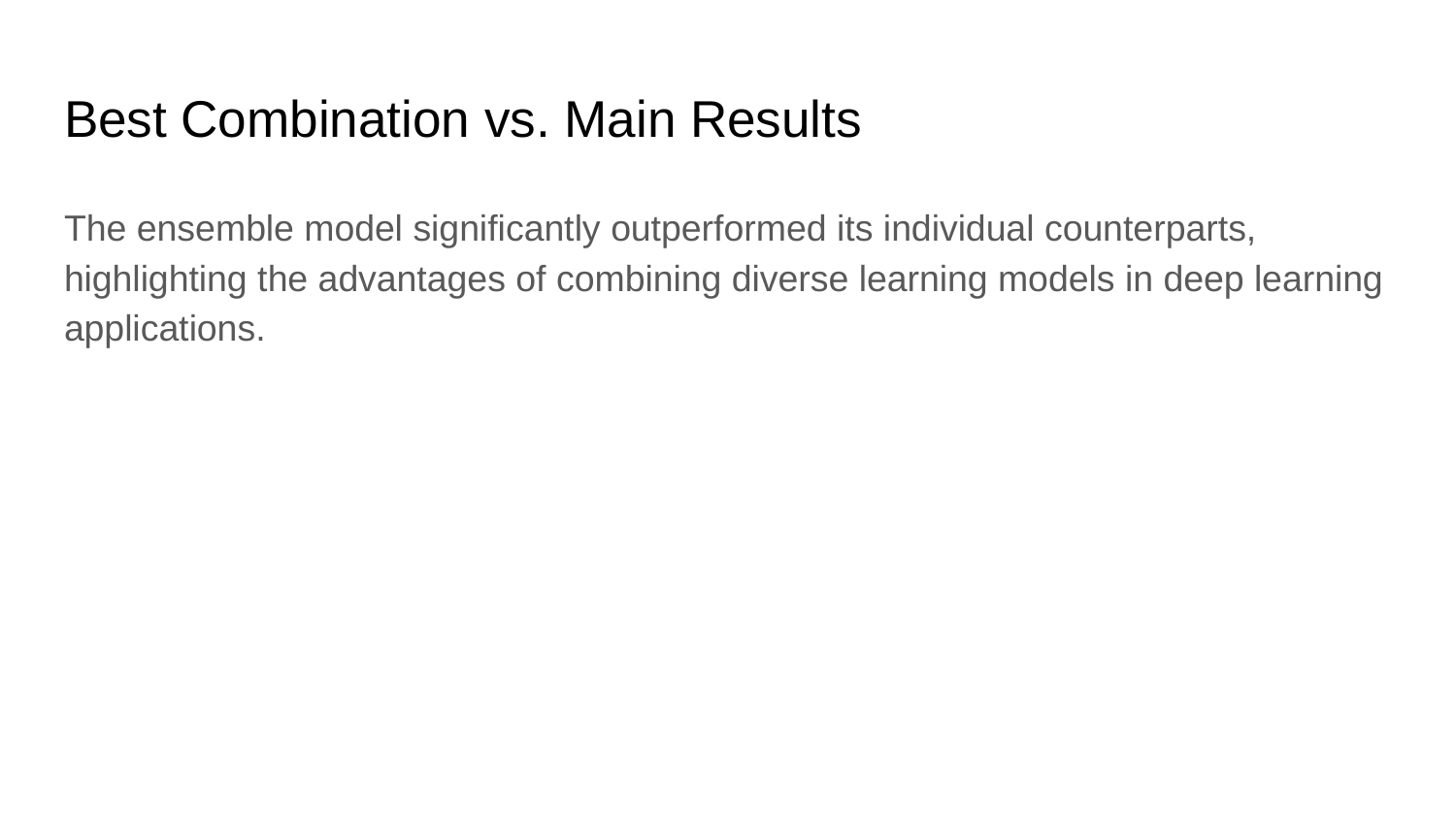

# Best Combination vs. Main Results
The ensemble model significantly outperformed its individual counterparts, highlighting the advantages of combining diverse learning models in deep learning applications.